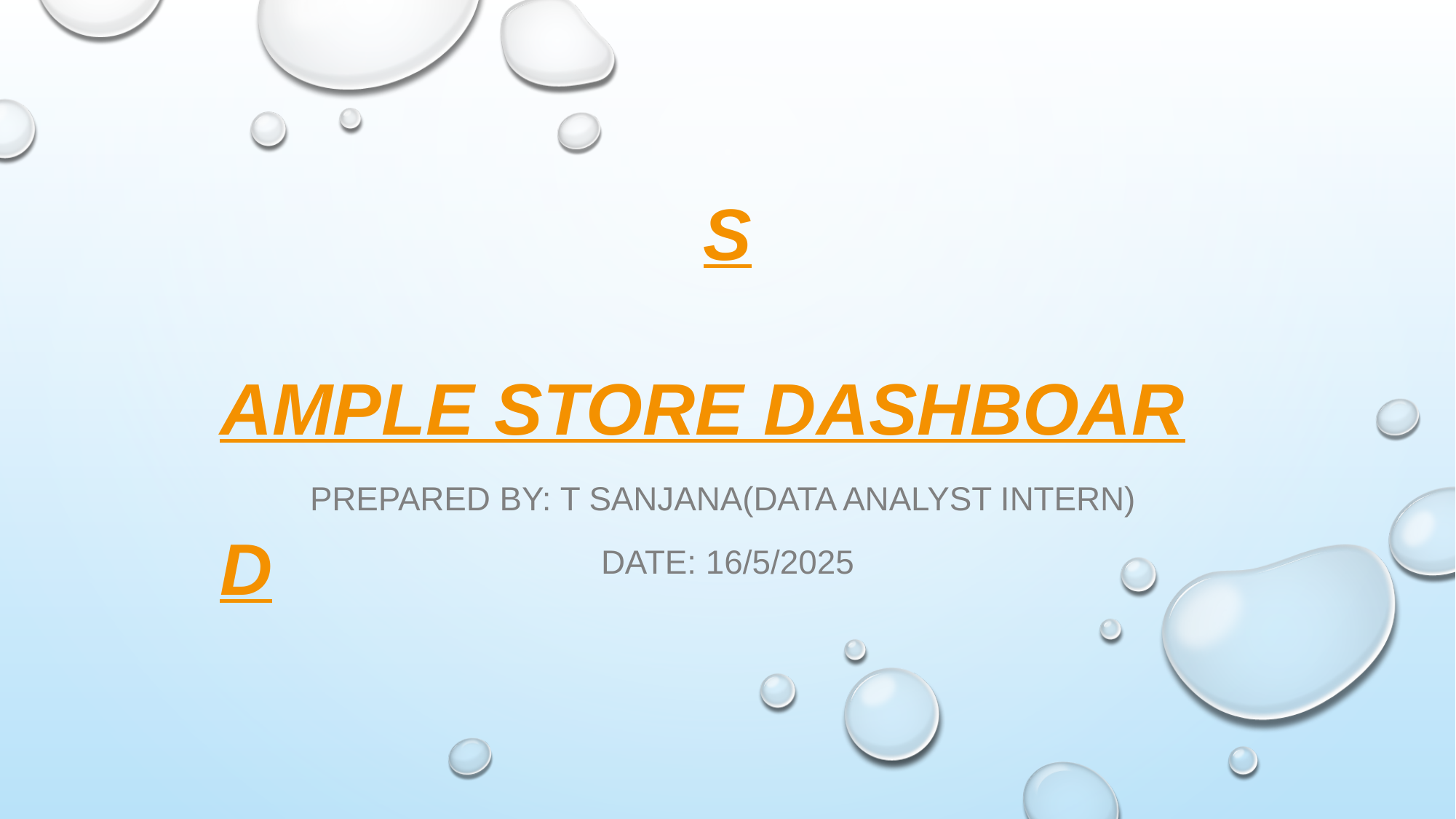

# Sample store Dashboard
Prepared by: T Sanjana(data analyst intern)
date: 16/5/2025